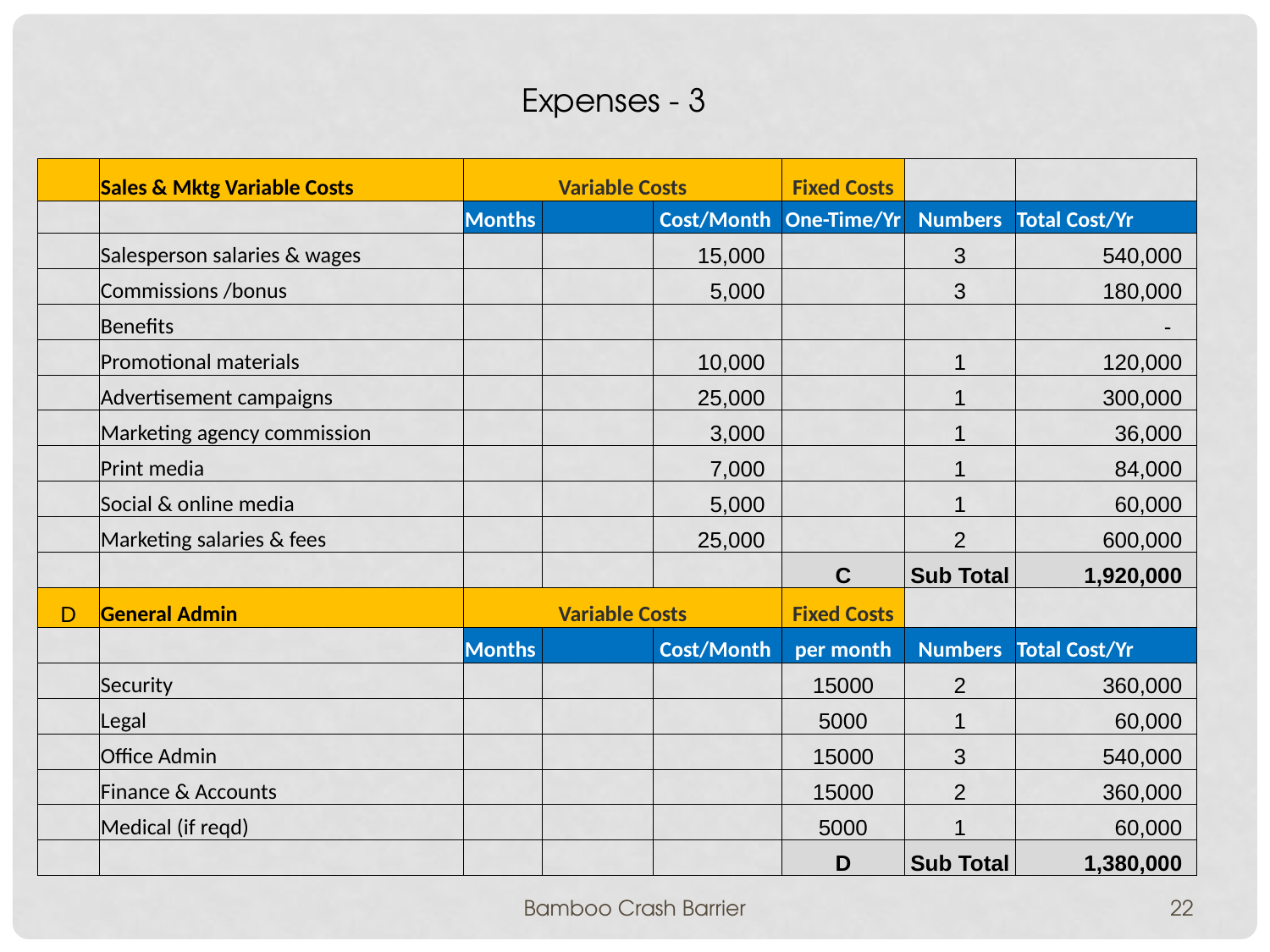

Expenses - 3
|  | Sales & Mktg Variable Costs | Variable Costs |  |  | Fixed Costs |  |  |
| --- | --- | --- | --- | --- | --- | --- | --- |
|  |  | Months |  | Cost/Month | One-Time/Yr | Numbers | Total Cost/Yr |
|  | Salesperson salaries & wages |  |  | 15,000 |  | 3 | 540,000 |
|  | Commissions /bonus |  |  | 5,000 |  | 3 | 180,000 |
|  | Benefits |  |  |  |  |  | - |
|  | Promotional materials |  |  | 10,000 |  | 1 | 120,000 |
|  | Advertisement campaigns |  |  | 25,000 |  | 1 | 300,000 |
|  | Marketing agency commission |  |  | 3,000 |  | 1 | 36,000 |
|  | Print media |  |  | 7,000 |  | 1 | 84,000 |
|  | Social & online media |  |  | 5,000 |  | 1 | 60,000 |
|  | Marketing salaries & fees |  |  | 25,000 |  | 2 | 600,000 |
|  |  |  |  |  | C | Sub Total | 1,920,000 |
| D | General Admin | Variable Costs |  |  | Fixed Costs |  |  |
|  |  | Months |  | Cost/Month | per month | Numbers | Total Cost/Yr |
|  | Security |  |  |  | 15000 | 2 | 360,000 |
|  | Legal |  |  |  | 5000 | 1 | 60,000 |
|  | Office Admin |  |  |  | 15000 | 3 | 540,000 |
|  | Finance & Accounts |  |  |  | 15000 | 2 | 360,000 |
|  | Medical (if reqd) |  |  |  | 5000 | 1 | 60,000 |
|  |  |  |  |  | D | Sub Total | 1,380,000 |
Bamboo Crash Barrier
22